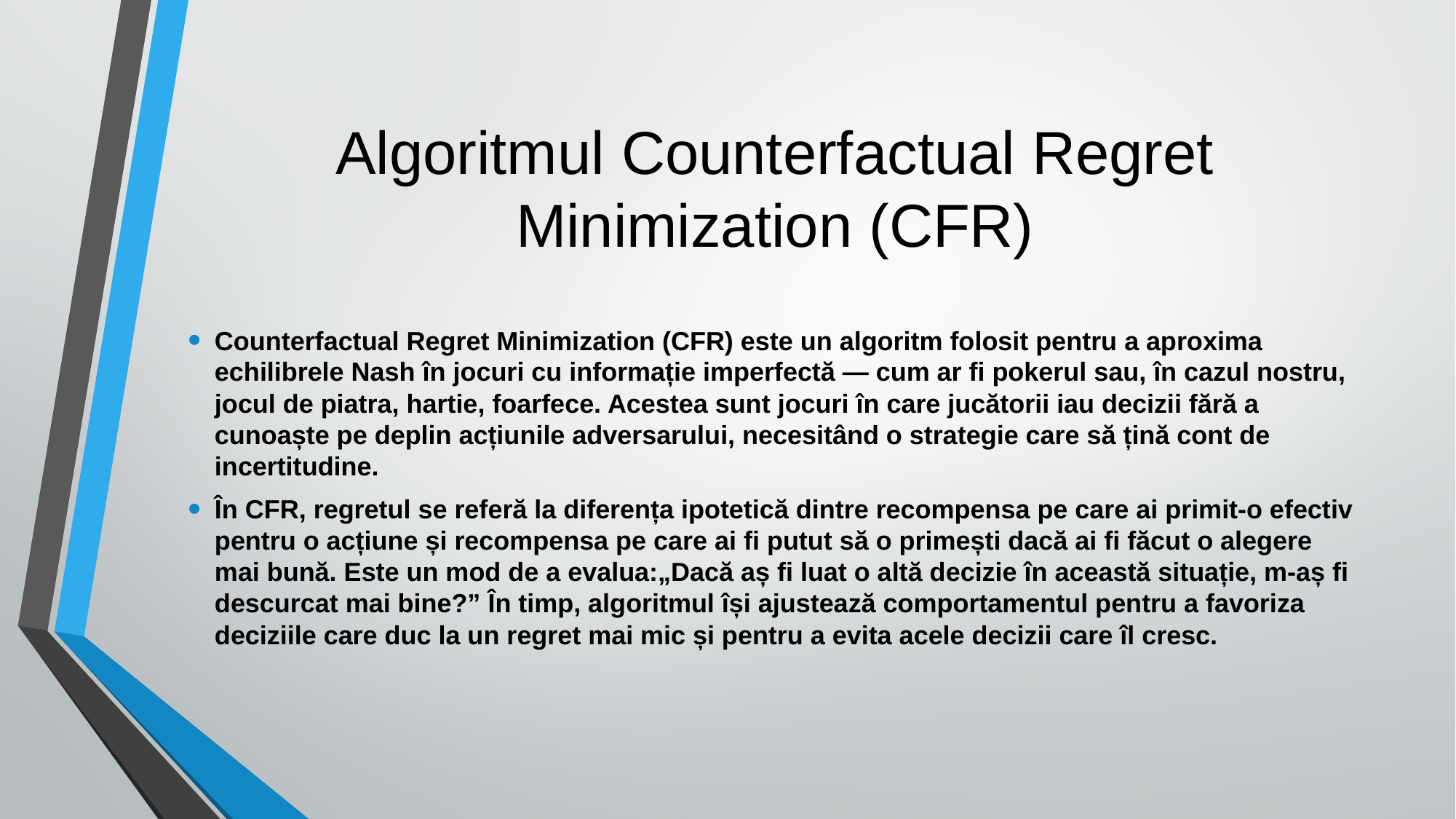

# Algoritmul Counterfactual Regret Minimization (CFR)
Counterfactual Regret Minimization (CFR) este un algoritm folosit pentru a aproxima echilibrele Nash în jocuri cu informație imperfectă — cum ar fi pokerul sau, în cazul nostru, jocul de piatra, hartie, foarfece. Acestea sunt jocuri în care jucătorii iau decizii fără a cunoaște pe deplin acțiunile adversarului, necesitând o strategie care să țină cont de incertitudine.
În CFR, regretul se referă la diferența ipotetică dintre recompensa pe care ai primit-o efectiv pentru o acțiune și recompensa pe care ai fi putut să o primești dacă ai fi făcut o alegere mai bună. Este un mod de a evalua:„Dacă aș fi luat o altă decizie în această situație, m-aș fi descurcat mai bine?” În timp, algoritmul își ajustează comportamentul pentru a favoriza deciziile care duc la un regret mai mic și pentru a evita acele decizii care îl cresc.